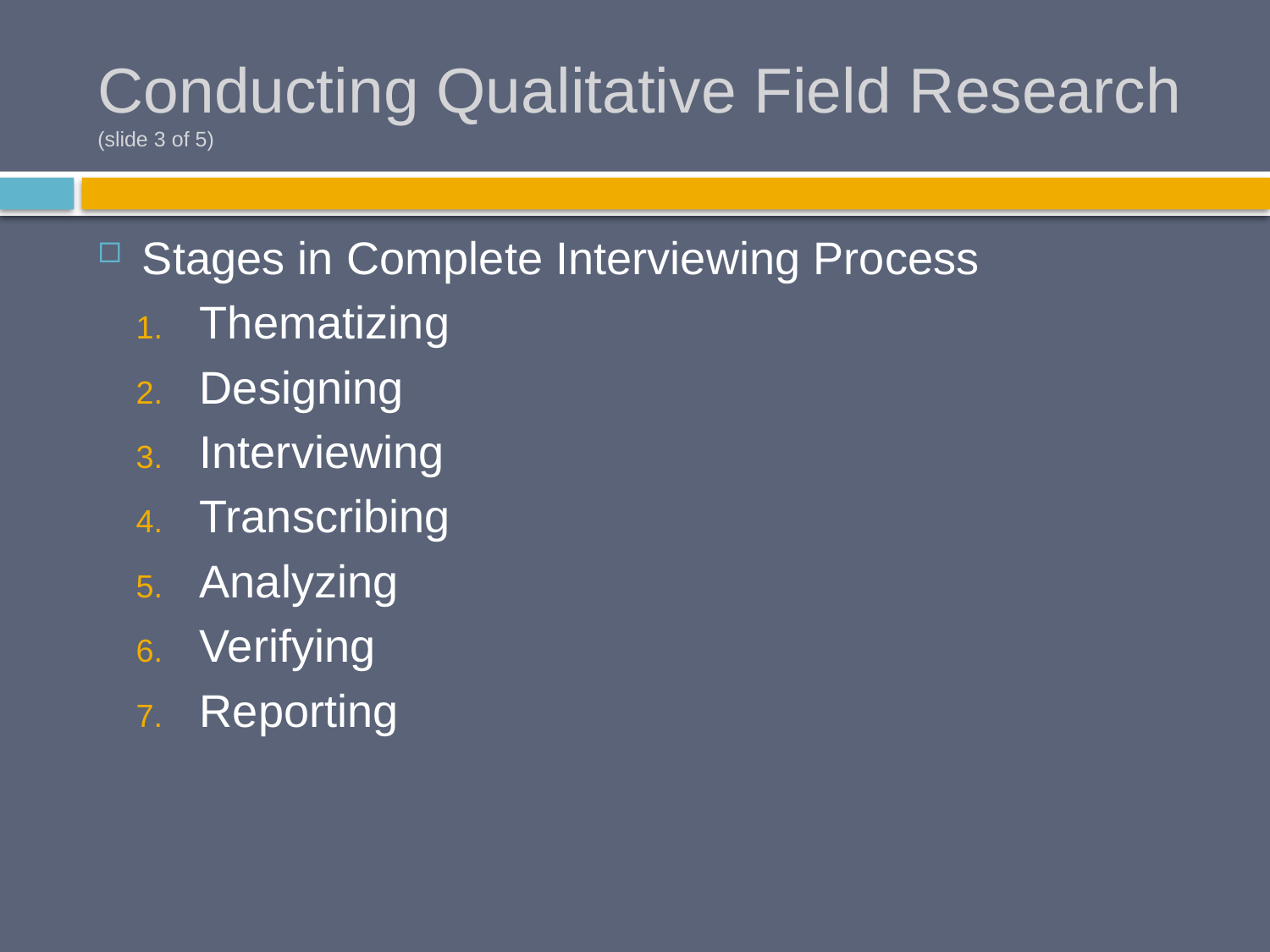

# Conducting Qualitative Field Research (slide 3 of 5)
Stages in Complete Interviewing Process
Thematizing
Designing
Interviewing
Transcribing
Analyzing
Verifying
Reporting